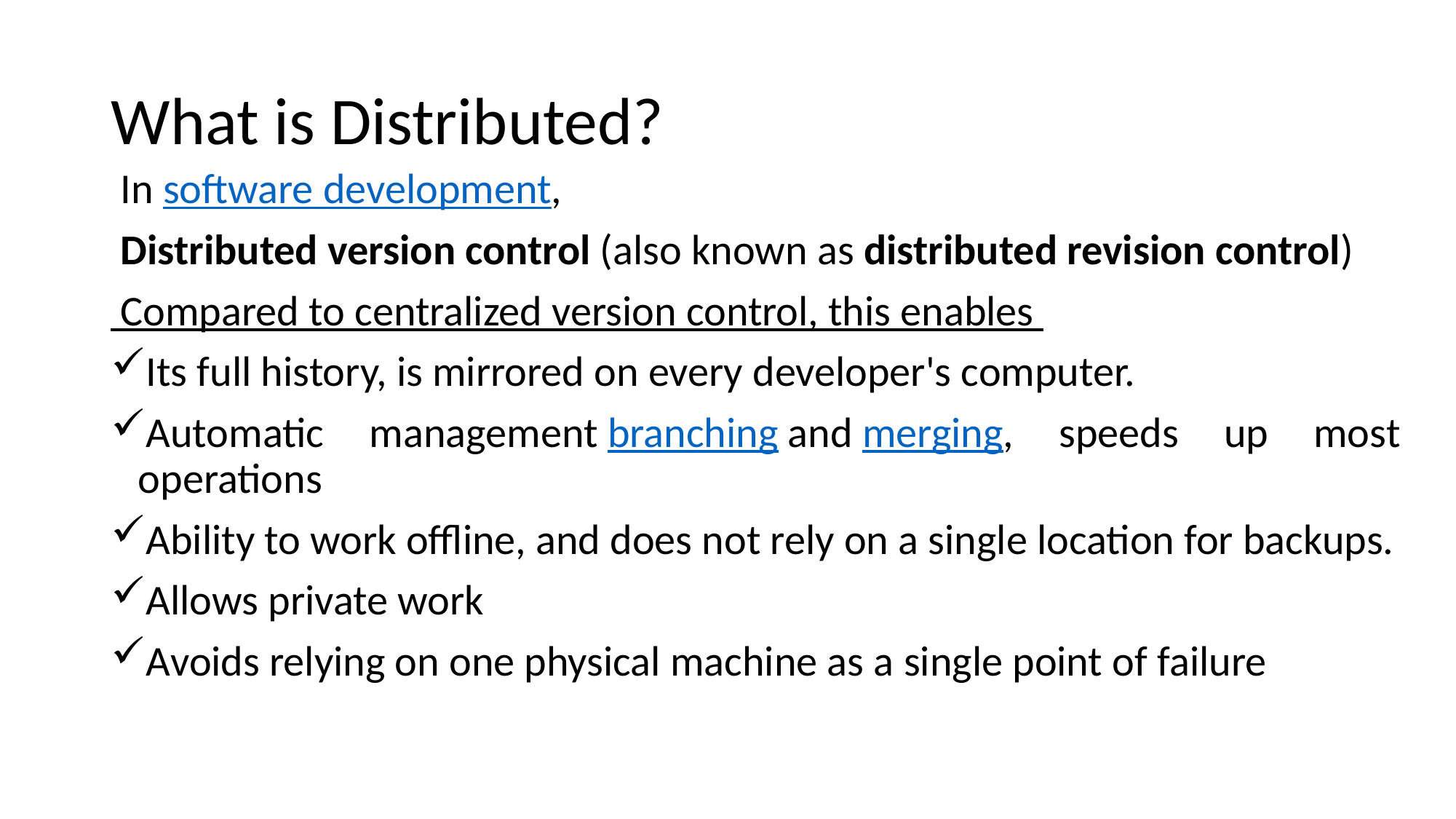

# What is Distributed?
 In software development,
 Distributed version control (also known as distributed revision control)
 Compared to centralized version control, this enables
Its full history, is mirrored on every developer's computer.
Automatic management branching and merging, speeds up most operations
Ability to work offline, and does not rely on a single location for backups.
Allows private work
Avoids relying on one physical machine as a single point of failure